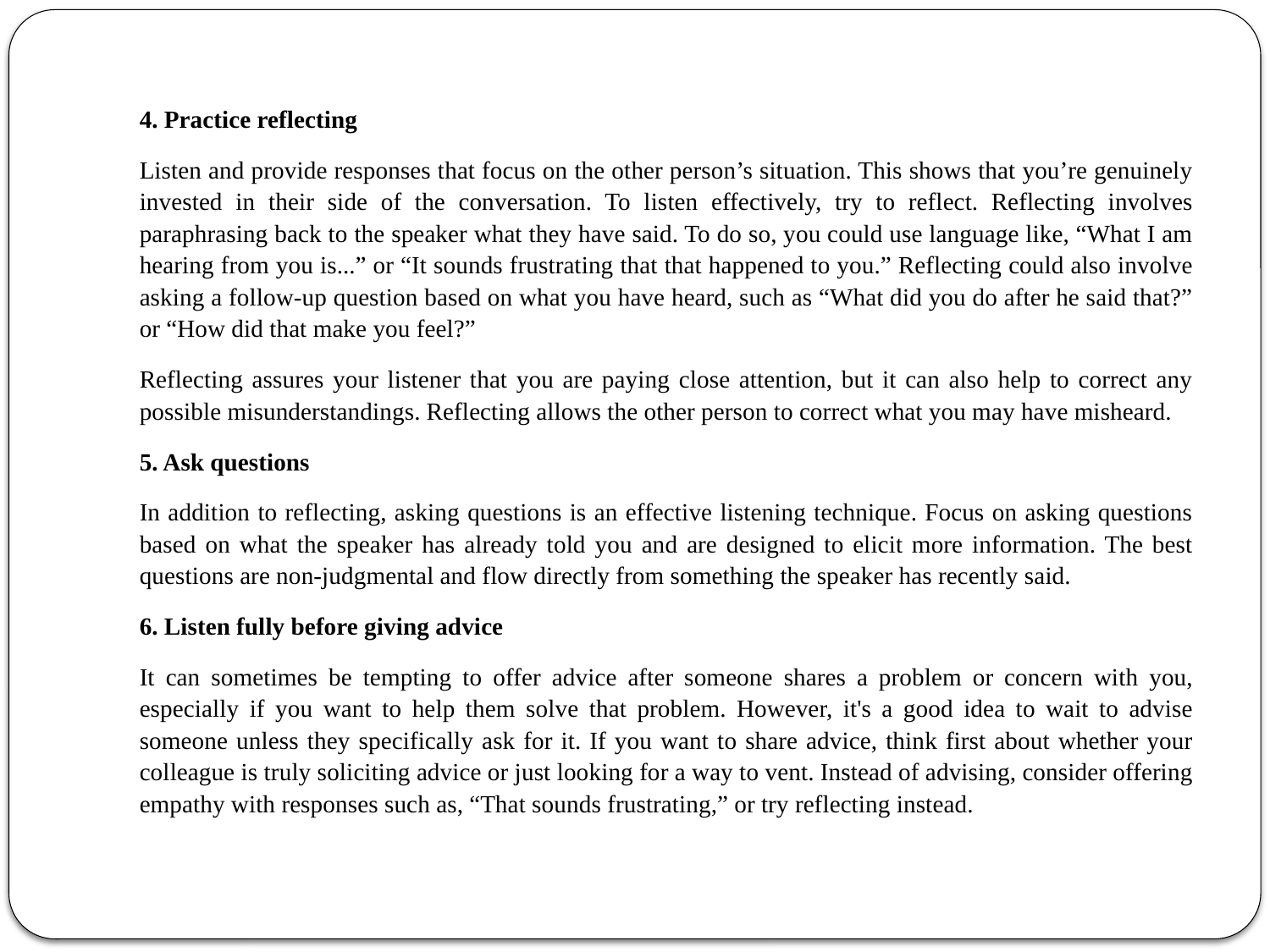

#
4. Practice reflecting
Listen and provide responses that focus on the other person’s situation. This shows that you’re genuinely invested in their side of the conversation. To listen effectively, try to reflect. Reflecting involves paraphrasing back to the speaker what they have said. To do so, you could use language like, “What I am hearing from you is...” or “It sounds frustrating that that happened to you.” Reflecting could also involve asking a follow-up question based on what you have heard, such as “What did you do after he said that?” or “How did that make you feel?”
Reflecting assures your listener that you are paying close attention, but it can also help to correct any possible misunderstandings. Reflecting allows the other person to correct what you may have misheard.
5. Ask questions
In addition to reflecting, asking questions is an effective listening technique. Focus on asking questions based on what the speaker has already told you and are designed to elicit more information. The best questions are non-judgmental and flow directly from something the speaker has recently said.
6. Listen fully before giving advice
It can sometimes be tempting to offer advice after someone shares a problem or concern with you, especially if you want to help them solve that problem. However, it's a good idea to wait to advise someone unless they specifically ask for it. If you want to share advice, think first about whether your colleague is truly soliciting advice or just looking for a way to vent. Instead of advising, consider offering empathy with responses such as, “That sounds frustrating,” or try reflecting instead.